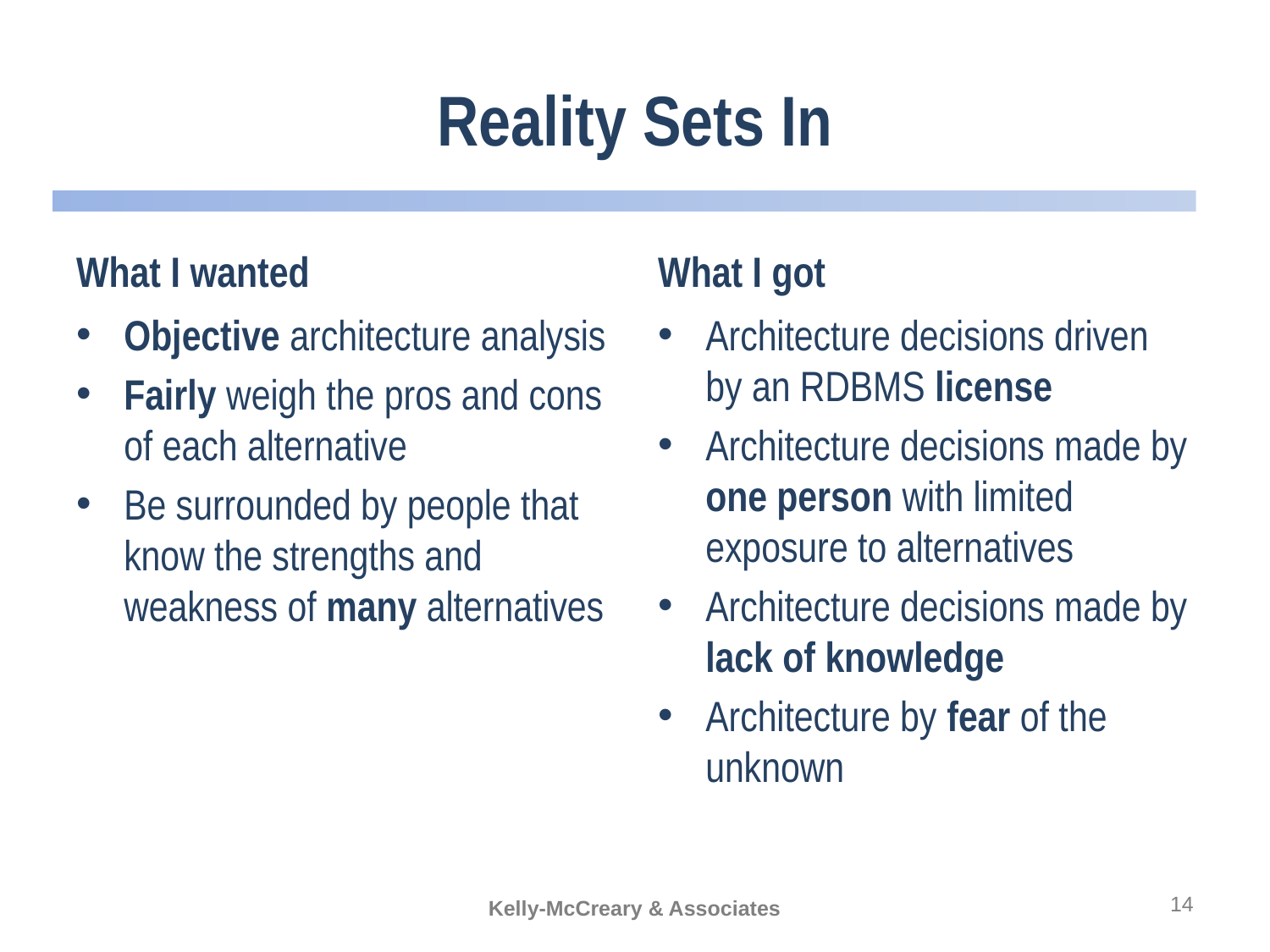

# Reality Sets In
What I wanted
What I got
Objective architecture analysis
Fairly weigh the pros and cons of each alternative
Be surrounded by people that know the strengths and weakness of many alternatives
Architecture decisions driven by an RDBMS license
Architecture decisions made by one person with limited exposure to alternatives
Architecture decisions made by lack of knowledge
Architecture by fear of the unknown

14
Kelly-McCreary & Associates